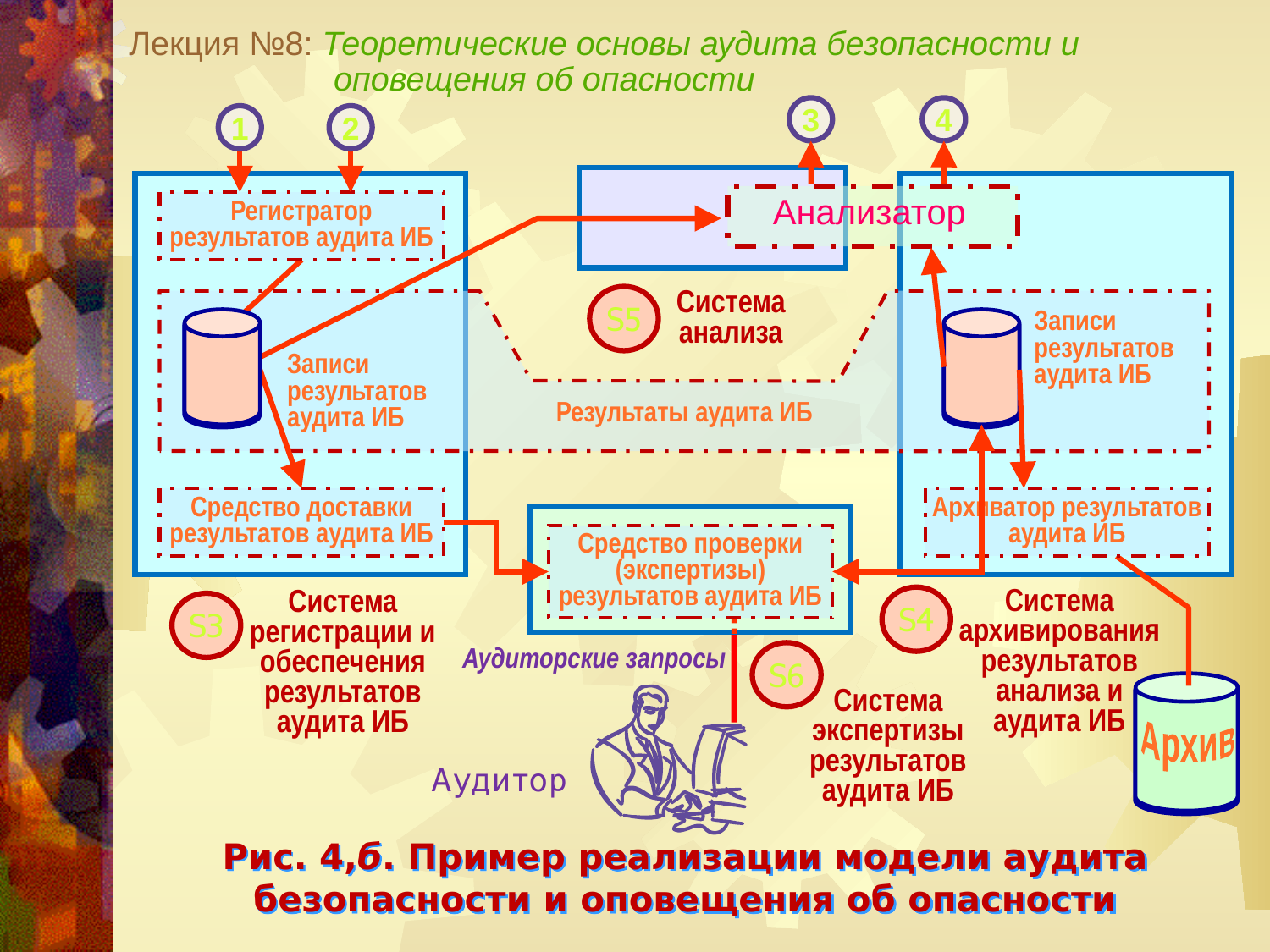

Лекция №8: Теоретические основы аудита безопасности и
                        оповещения об опасности

3

4

1

2

Регистратор
результатов аудита ИБ
Анализатор

S5
Система
анализа

Записи
результатов
аудита ИБ

Записи
результатов
аудита ИБ
Результаты аудита ИБ
Средство доставки результатов аудита ИБ
Архиватор результатов аудита ИБ

Средство проверки (экспертизы) результатов аудита ИБ

Система архивирования результатов
анализа и аудита ИБ

S4
Система регистрации и обеспечения результатов
аудита ИБ

S3
Аудиторские запросы

S6
Система экспертизы результатов
аудита ИБ

 Архив
Аудитор
Рис. 4,б. Пример реализации модели аудита безопасности и оповещения об опасности